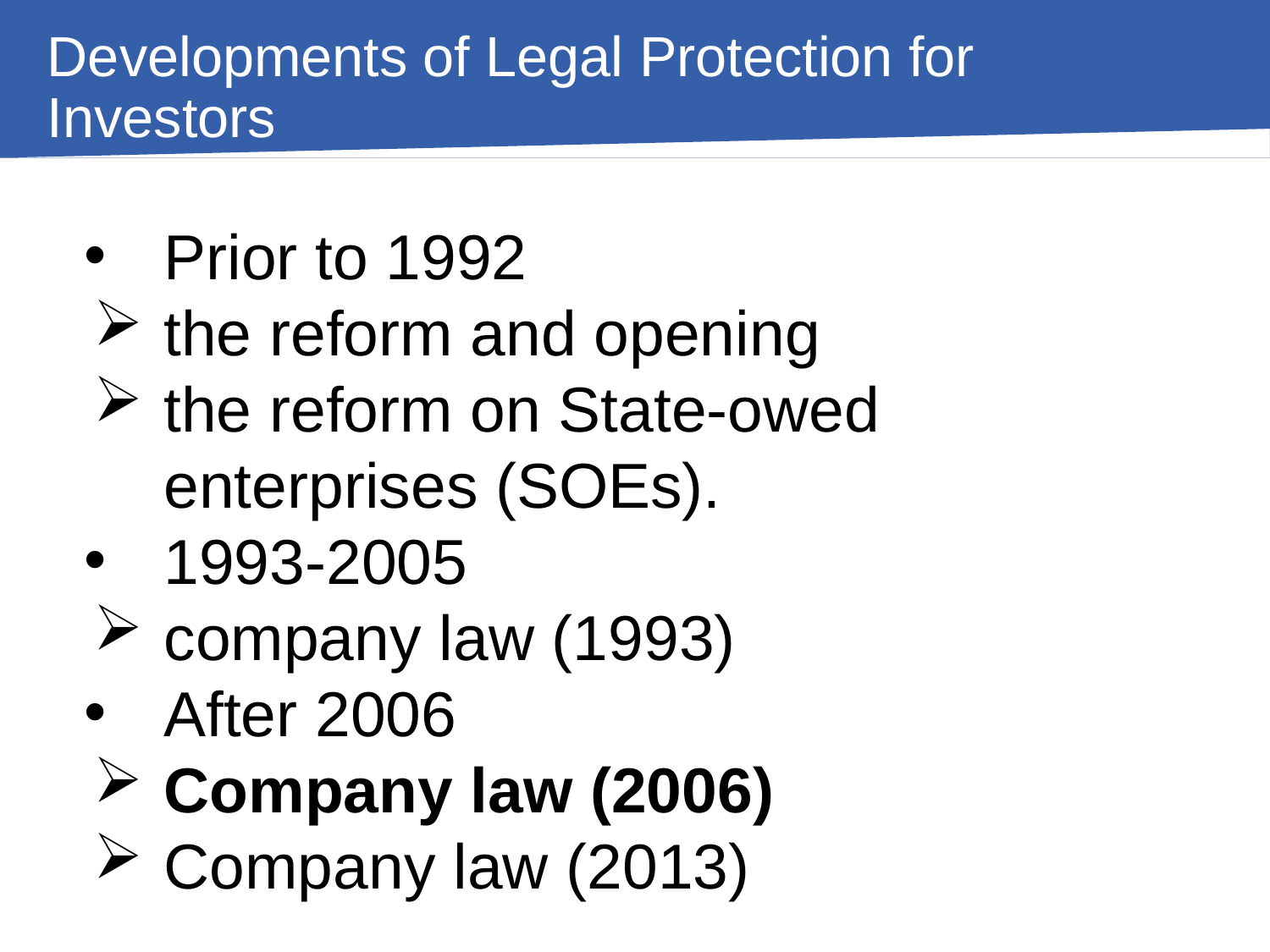

Developments of Legal Protection for Investors
Prior to 1992
the reform and opening
the reform on State-owed enterprises (SOEs).
1993-2005
company law (1993)
After 2006
Company law (2006)
Company law (2013)